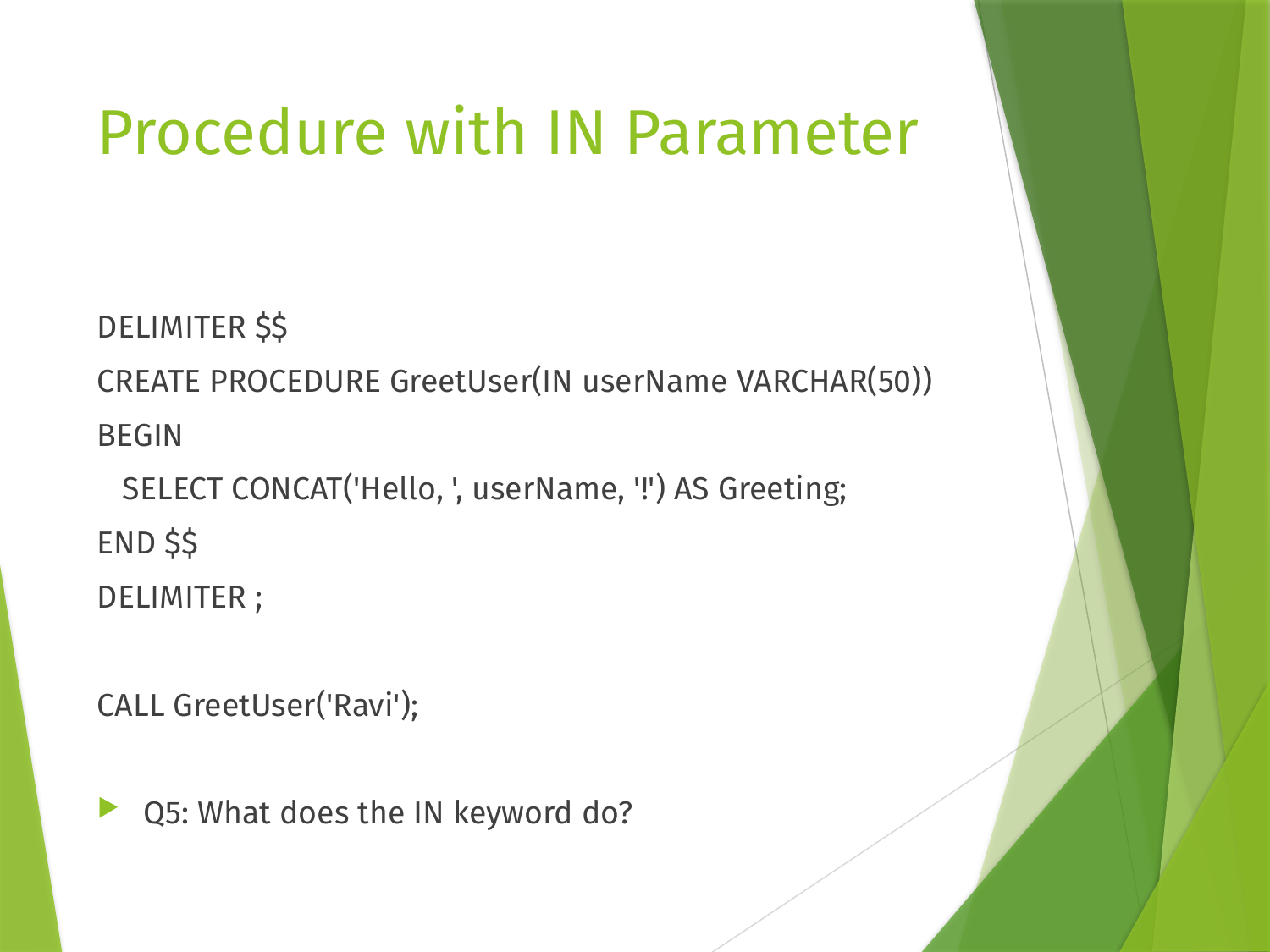

# Procedure with IN Parameter
DELIMITER $$
CREATE PROCEDURE GreetUser(IN userName VARCHAR(50))
BEGIN
   SELECT CONCAT('Hello, ', userName, '!') AS Greeting;
END $$
DELIMITER ;

CALL GreetUser('Ravi');

Q5: What does the IN keyword do?